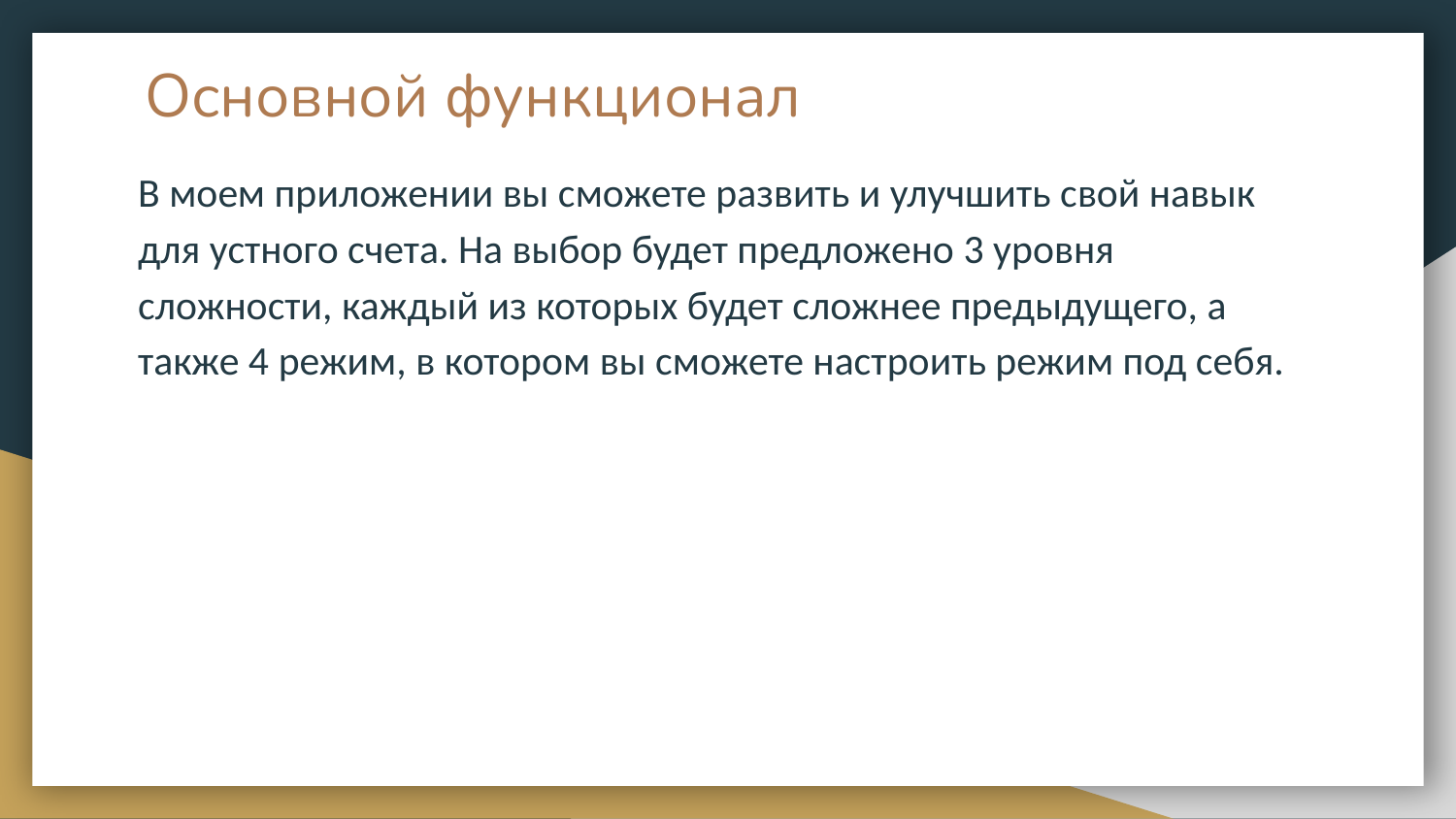

# Основной функционал
В моем приложении вы сможете развить и улучшить свой навык для устного счета. На выбор будет предложено 3 уровня сложности, каждый из которых будет сложнее предыдущего, а также 4 режим, в котором вы сможете настроить режим под себя.